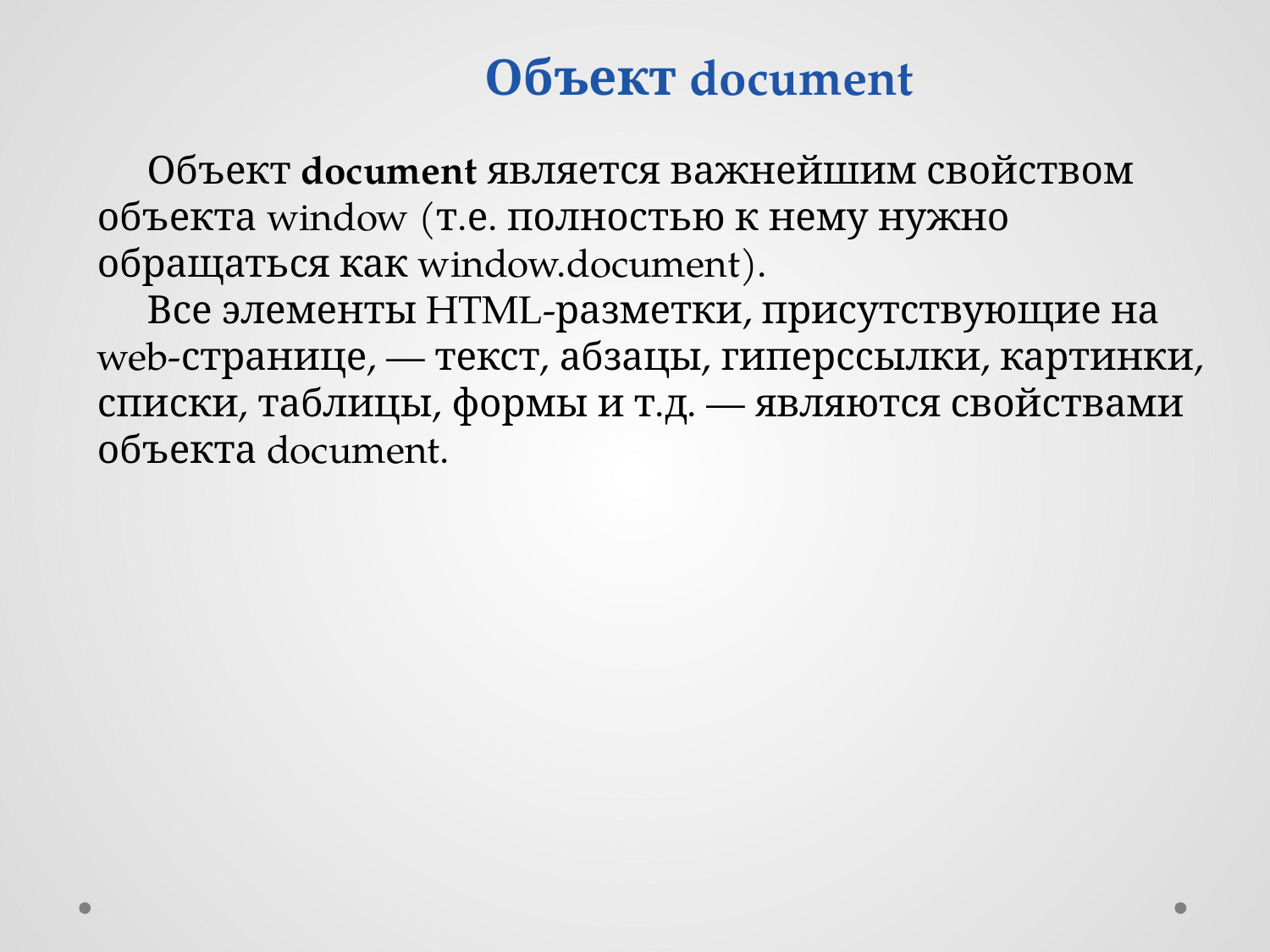

Объект document
Объект document является важнейшим свойством объекта window (т.е. полностью к нему нужно обращаться как window.document).
Все элементы HTML-разметки, присутствующие на web-странице, — текст, абзацы, гиперссылки, картинки, списки, таблицы, формы и т.д. — являются свойствами объекта document.